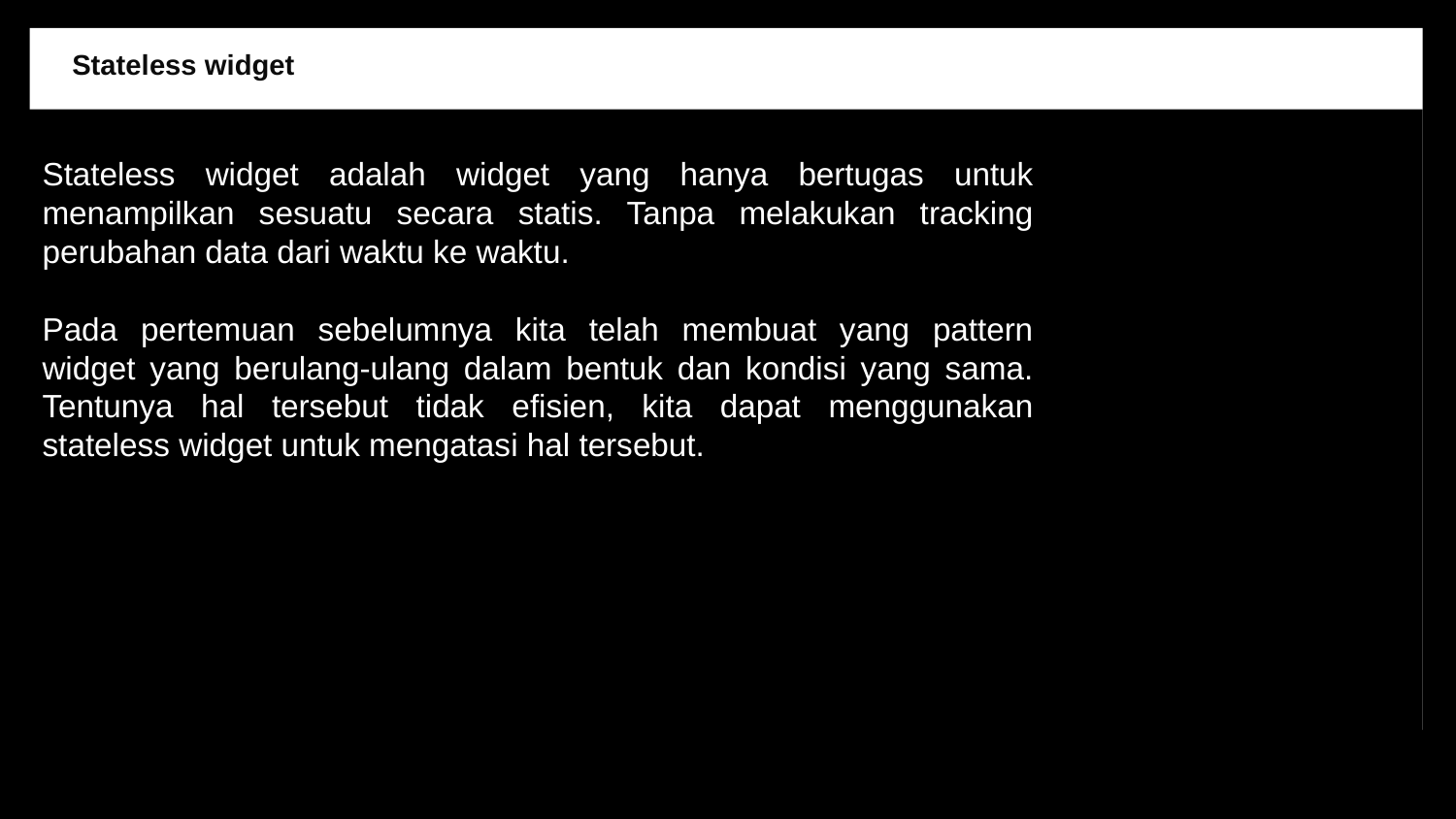

Stateless widget

Stateless widget adalah widget yang hanya bertugas untuk menampilkan sesuatu secara statis. Tanpa melakukan tracking perubahan data dari waktu ke waktu.

Pada pertemuan sebelumnya kita telah membuat yang pattern widget yang berulang-ulang dalam bentuk dan kondisi yang sama. Tentunya hal tersebut tidak efisien, kita dapat menggunakan stateless widget untuk mengatasi hal tersebut.